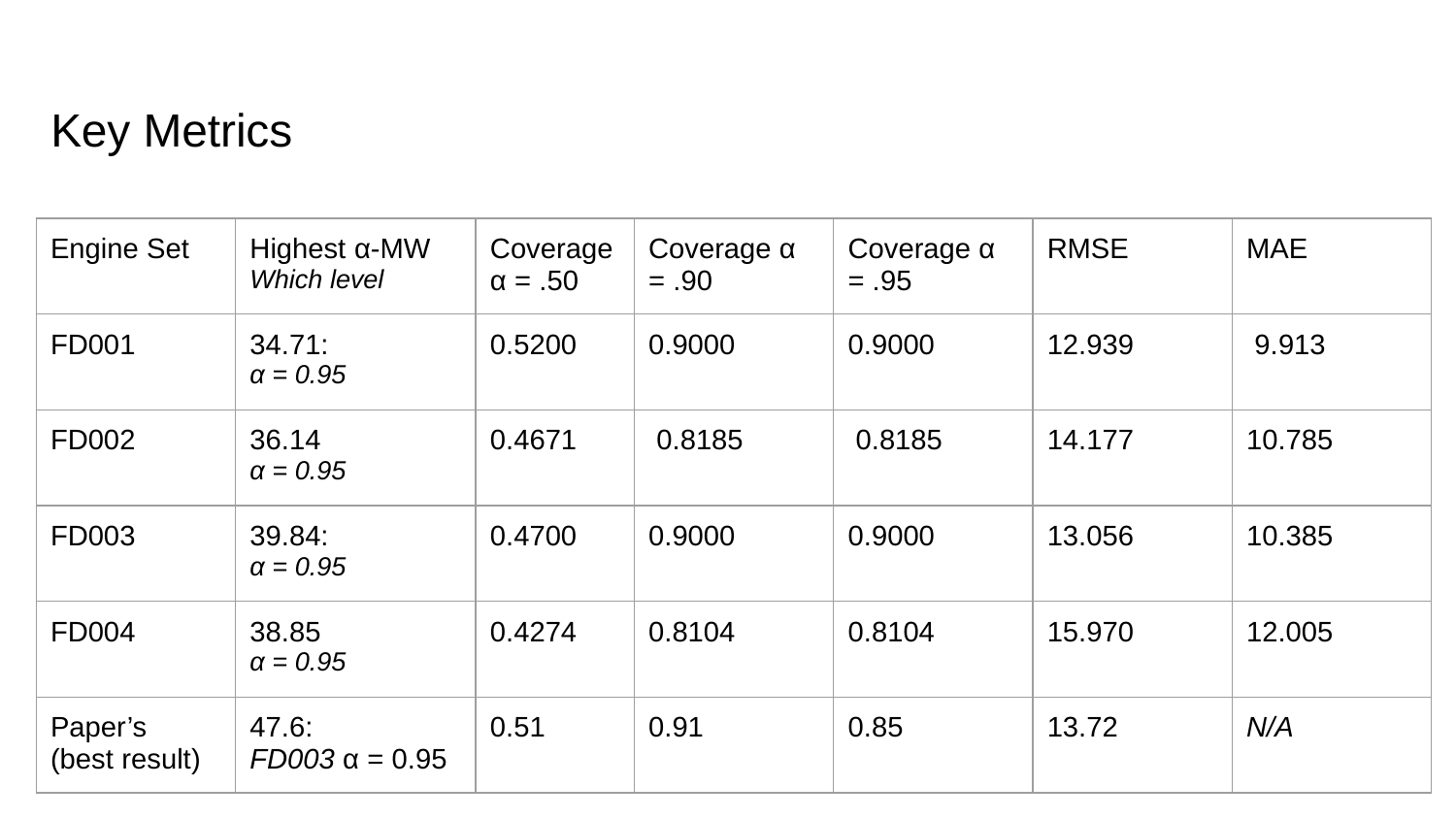

# Key Metrics
| Engine Set | Highest α-MW Which level | Coverage α = .50 | Coverage α = .90 | Coverage α = .95 | RMSE | MAE |
| --- | --- | --- | --- | --- | --- | --- |
| FD001 | 34.71: α = 0.95 | 0.5200 | 0.9000 | 0.9000 | 12.939 | 9.913 |
| FD002 | 36.14 α = 0.95 | 0.4671 | 0.8185 | 0.8185 | 14.177 | 10.785 |
| FD003 | 39.84: α = 0.95 | 0.4700 | 0.9000 | 0.9000 | 13.056 | 10.385 |
| FD004 | 38.85 α = 0.95 | 0.4274 | 0.8104 | 0.8104 | 15.970 | 12.005 |
| Paper’s (best result) | 47.6: FD003 α = 0.95 | 0.51 | 0.91 | 0.85 | 13.72 | N/A |